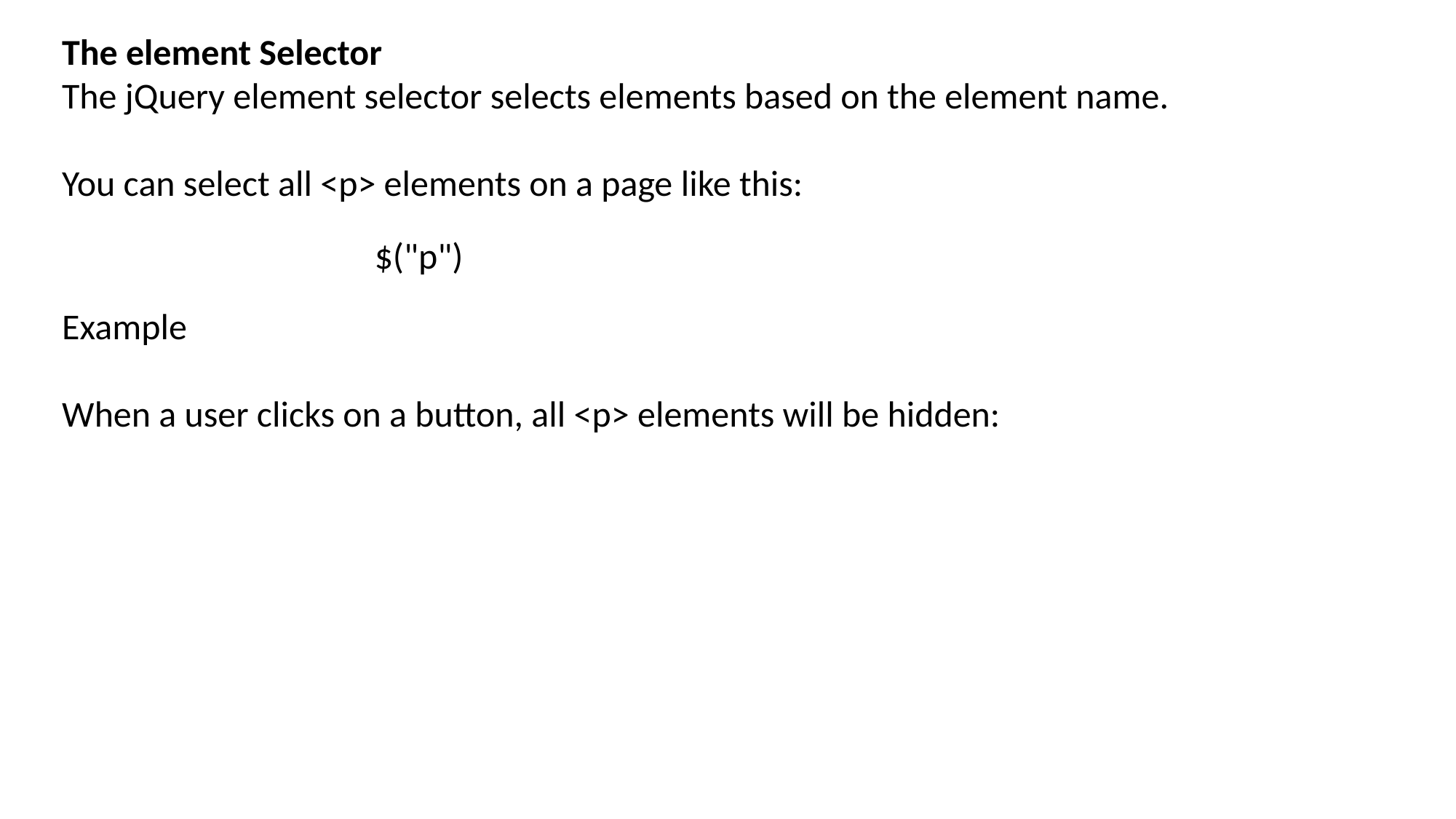

The element Selector
The jQuery element selector selects elements based on the element name.

You can select all <p> elements on a page like this:
$("p")
Example

When a user clicks on a button, all <p> elements will be hidden: